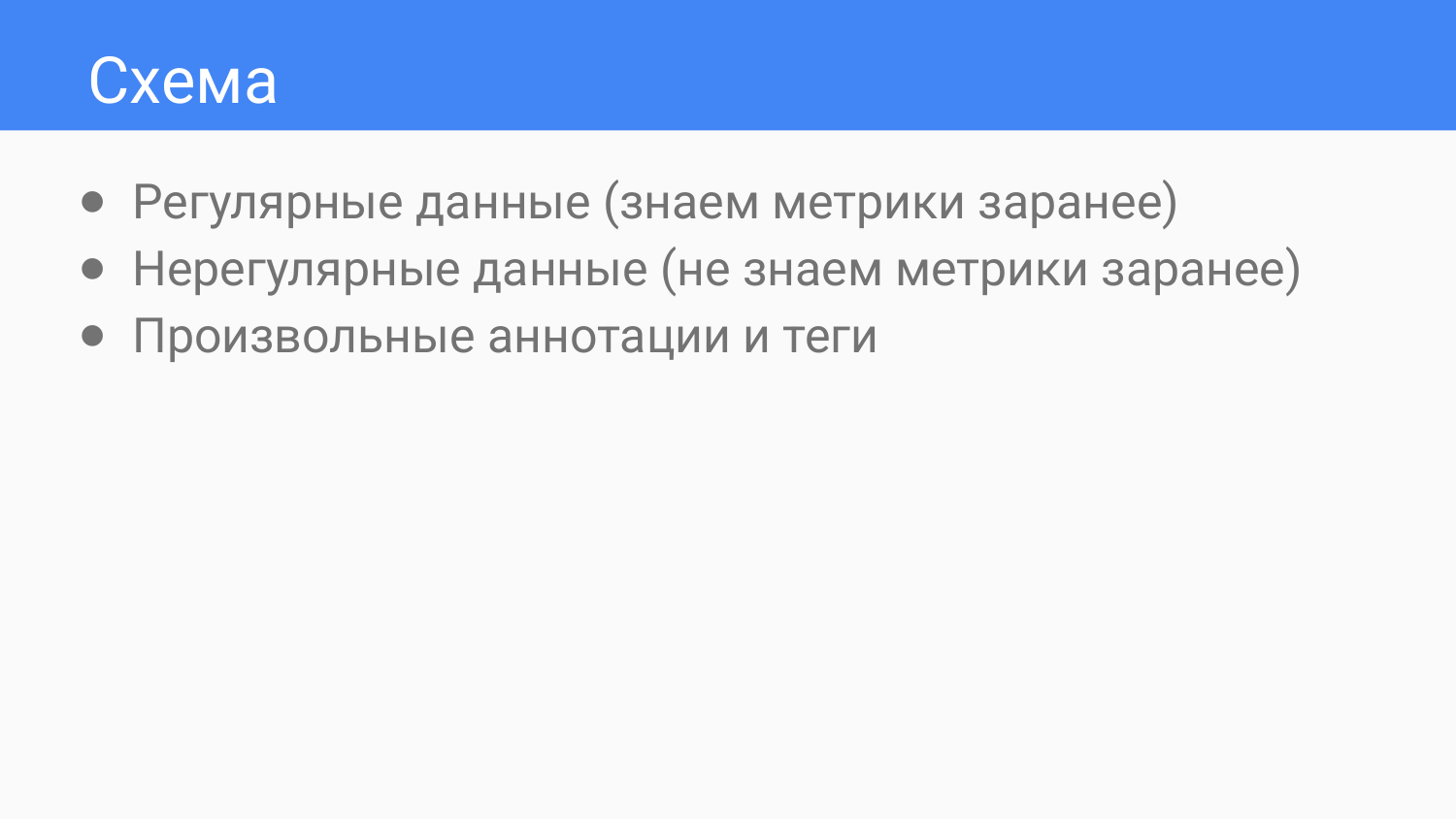

# Схема
Регулярные данные (знаем метрики заранее)
Нерегулярные данные (не знаем метрики заранее)
Произвольные аннотации и теги